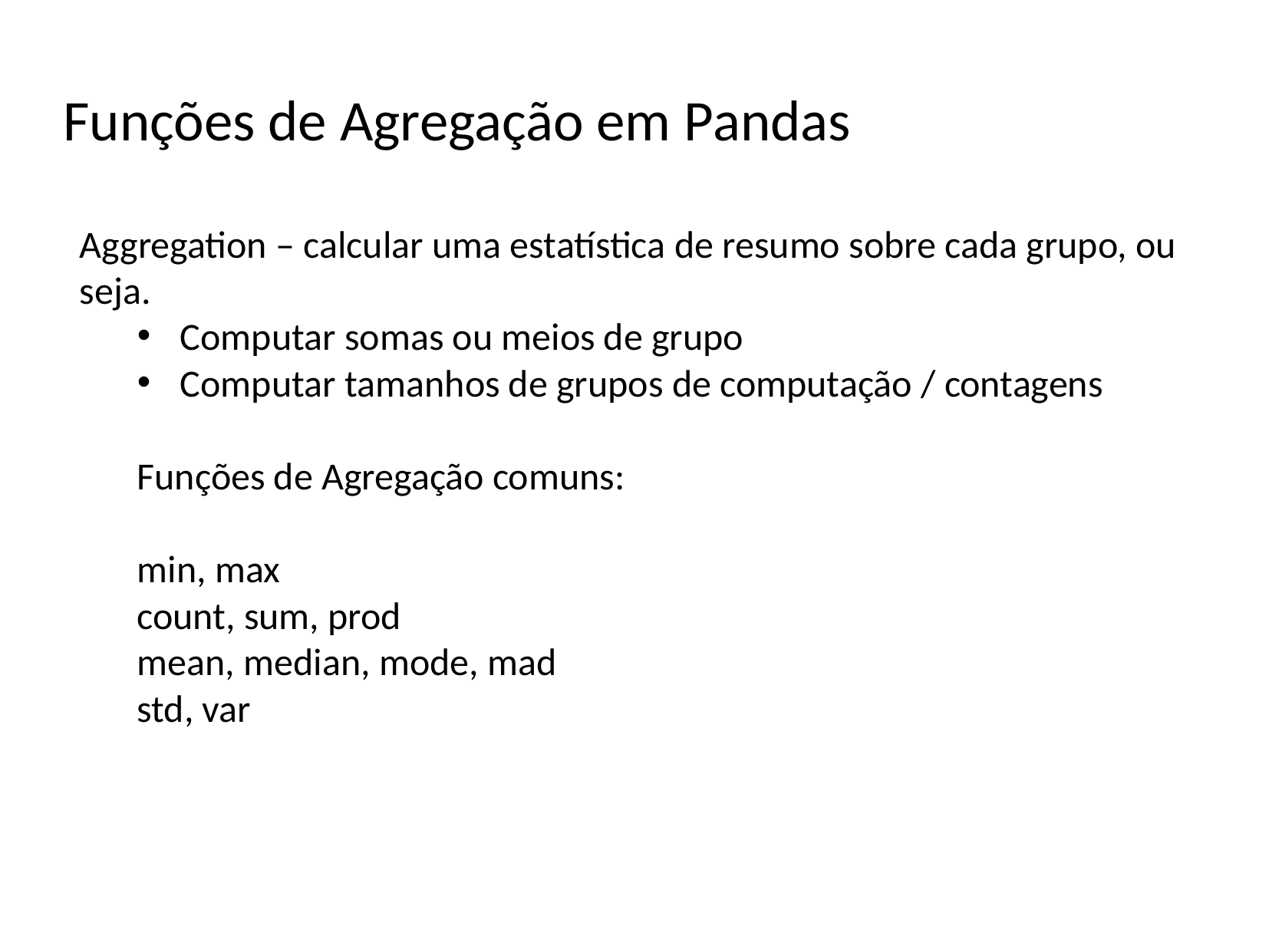

# Funções de Agregação em Pandas
Aggregation – calcular uma estatística de resumo sobre cada grupo, ou seja.
Computar somas ou meios de grupo
Computar tamanhos de grupos de computação / contagens

Funções de Agregação comuns:

min, max
count, sum, prod
mean, median, mode, mad
std, var